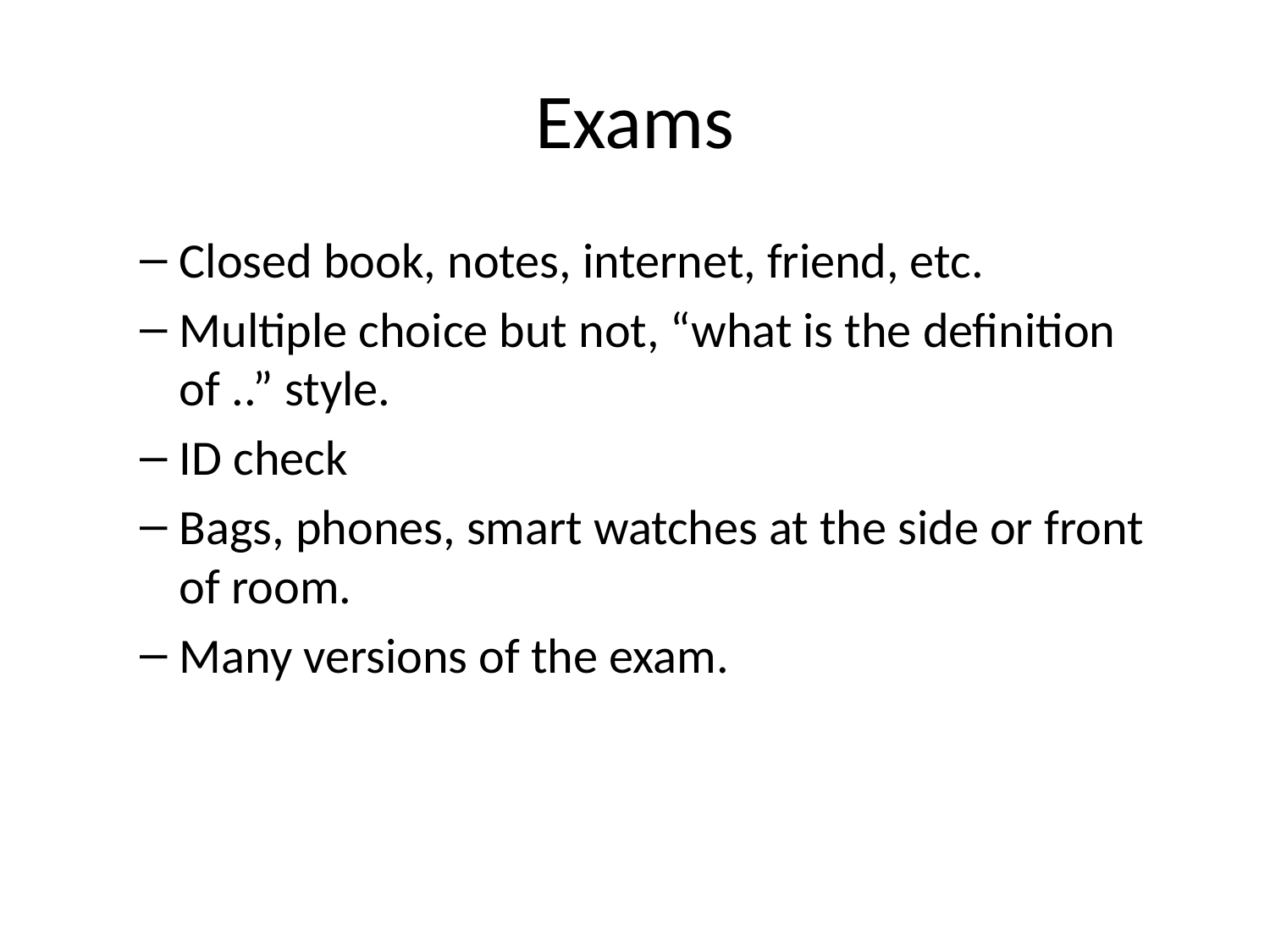

# Exams
Closed book, notes, internet, friend, etc.
Multiple choice but not, “what is the definition of ..” style.
ID check
Bags, phones, smart watches at the side or front of room.
Many versions of the exam.